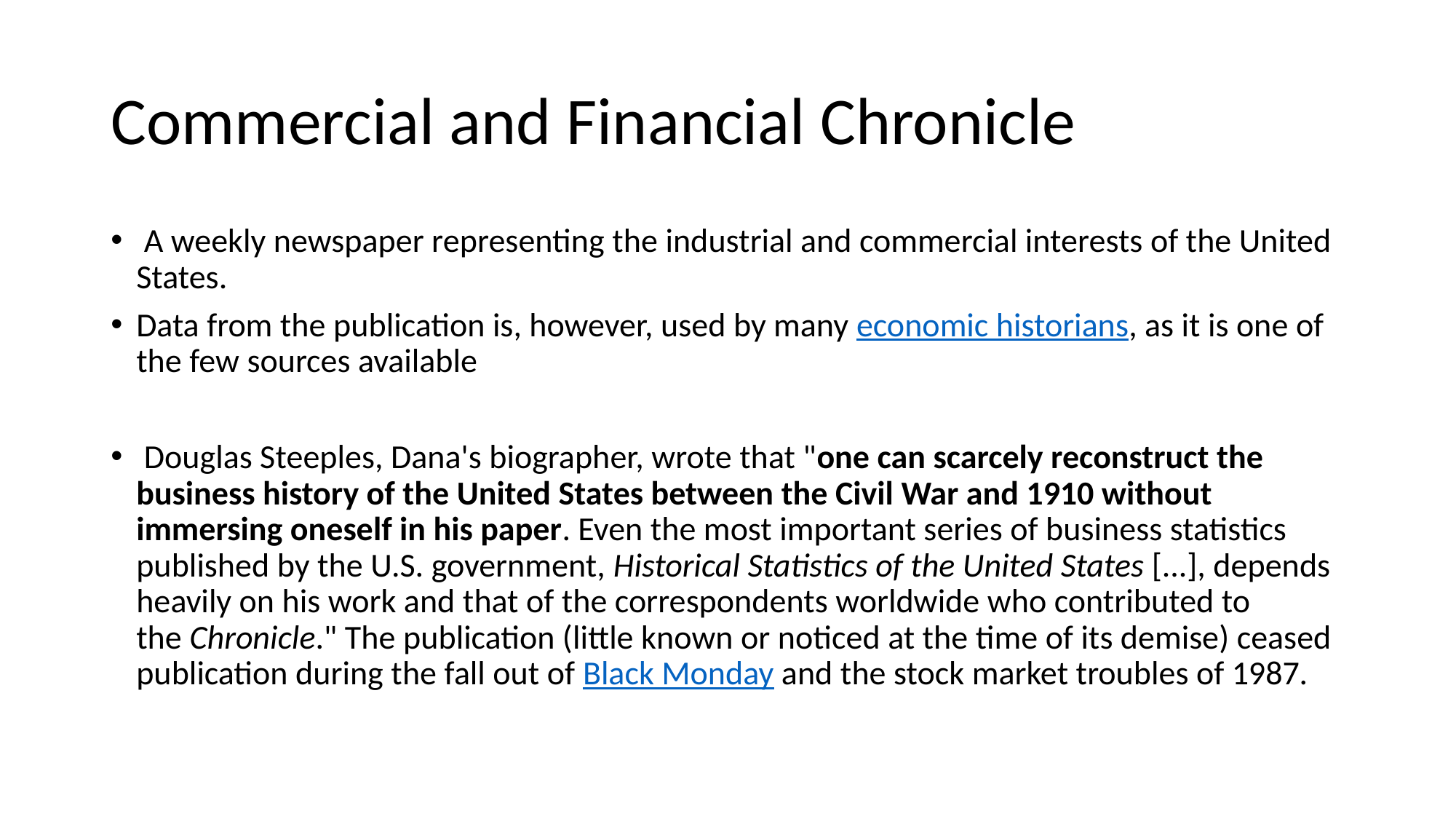

# Commercial and Financial Chronicle
 A weekly newspaper representing the industrial and commercial interests of the United States.
Data from the publication is, however, used by many economic historians, as it is one of the few sources available

 Douglas Steeples, Dana's biographer, wrote that "one can scarcely reconstruct the business history of the United States between the Civil War and 1910 without immersing oneself in his paper. Even the most important series of business statistics published by the U.S. government, Historical Statistics of the United States [...], depends heavily on his work and that of the correspondents worldwide who contributed to the Chronicle." The publication (little known or noticed at the time of its demise) ceased publication during the fall out of Black Monday and the stock market troubles of 1987.